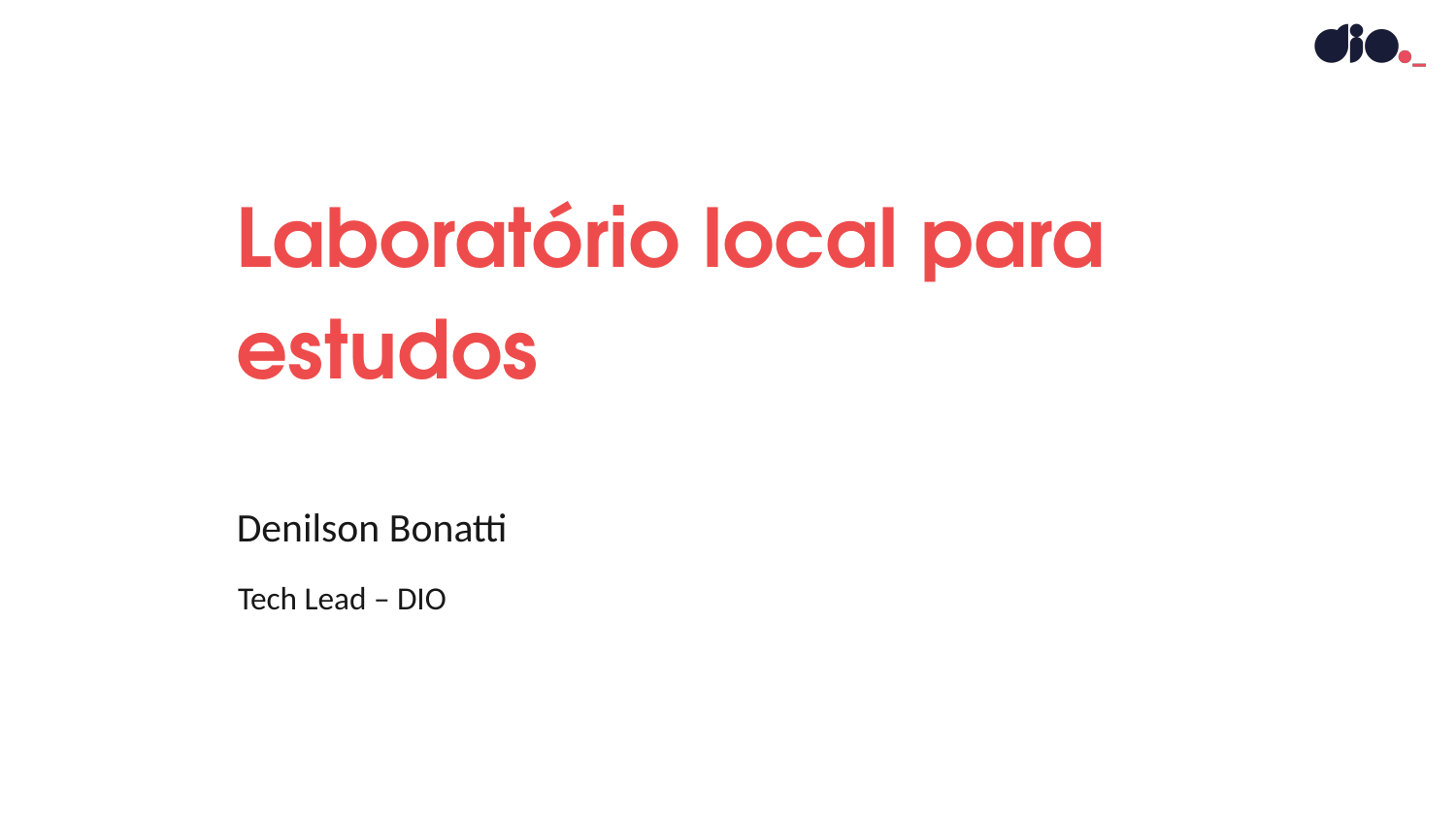

Laboratório local para estudos
Denilson Bonatti
Tech Lead – DIO